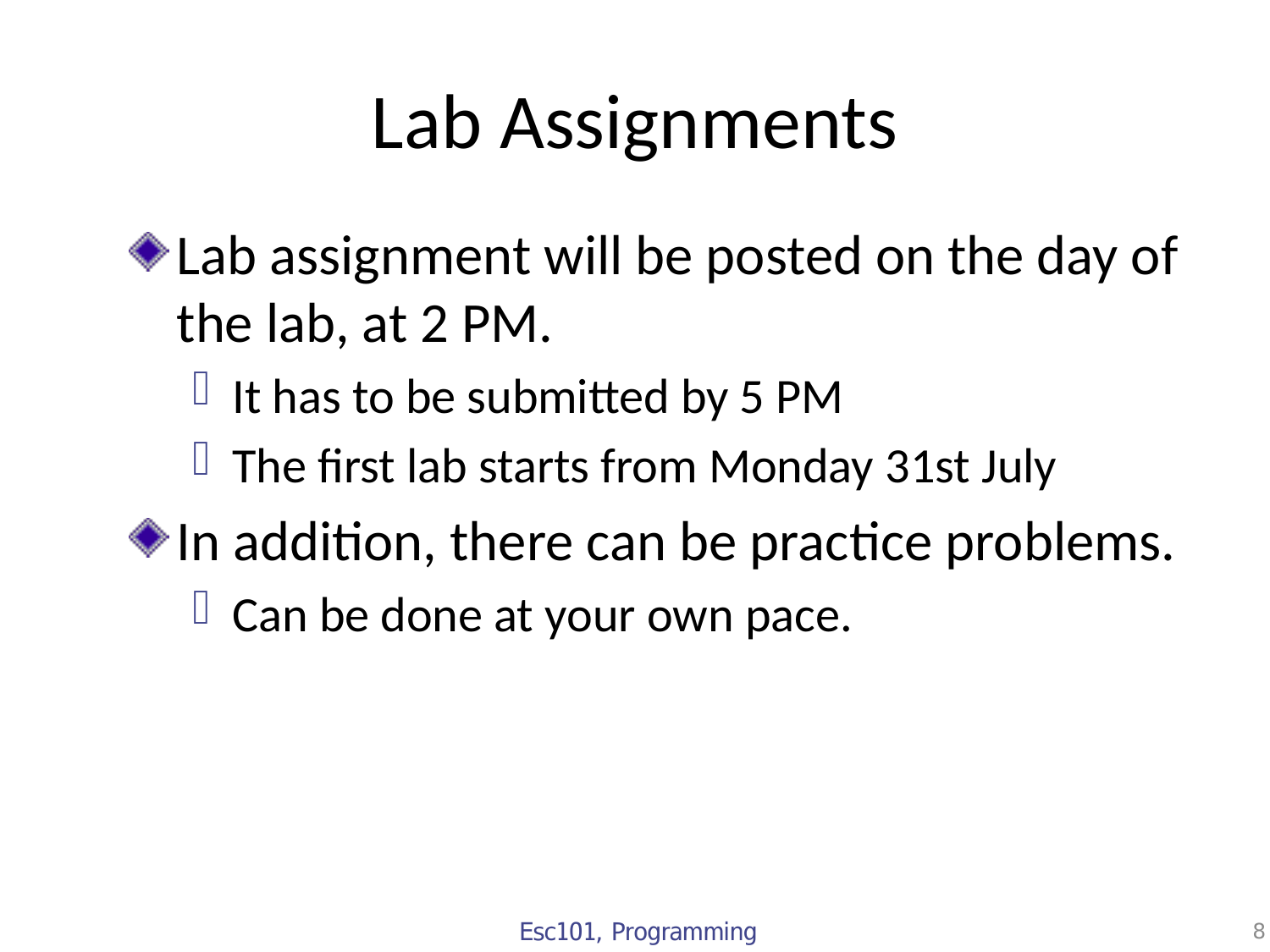

# Lab Assignments
Lab assignment will be posted on the day of the lab, at 2 PM.
It has to be submitted by 5 PM
The first lab starts from Monday 31st July
In addition, there can be practice problems.
Can be done at your own pace.
Esc101, Programming
8